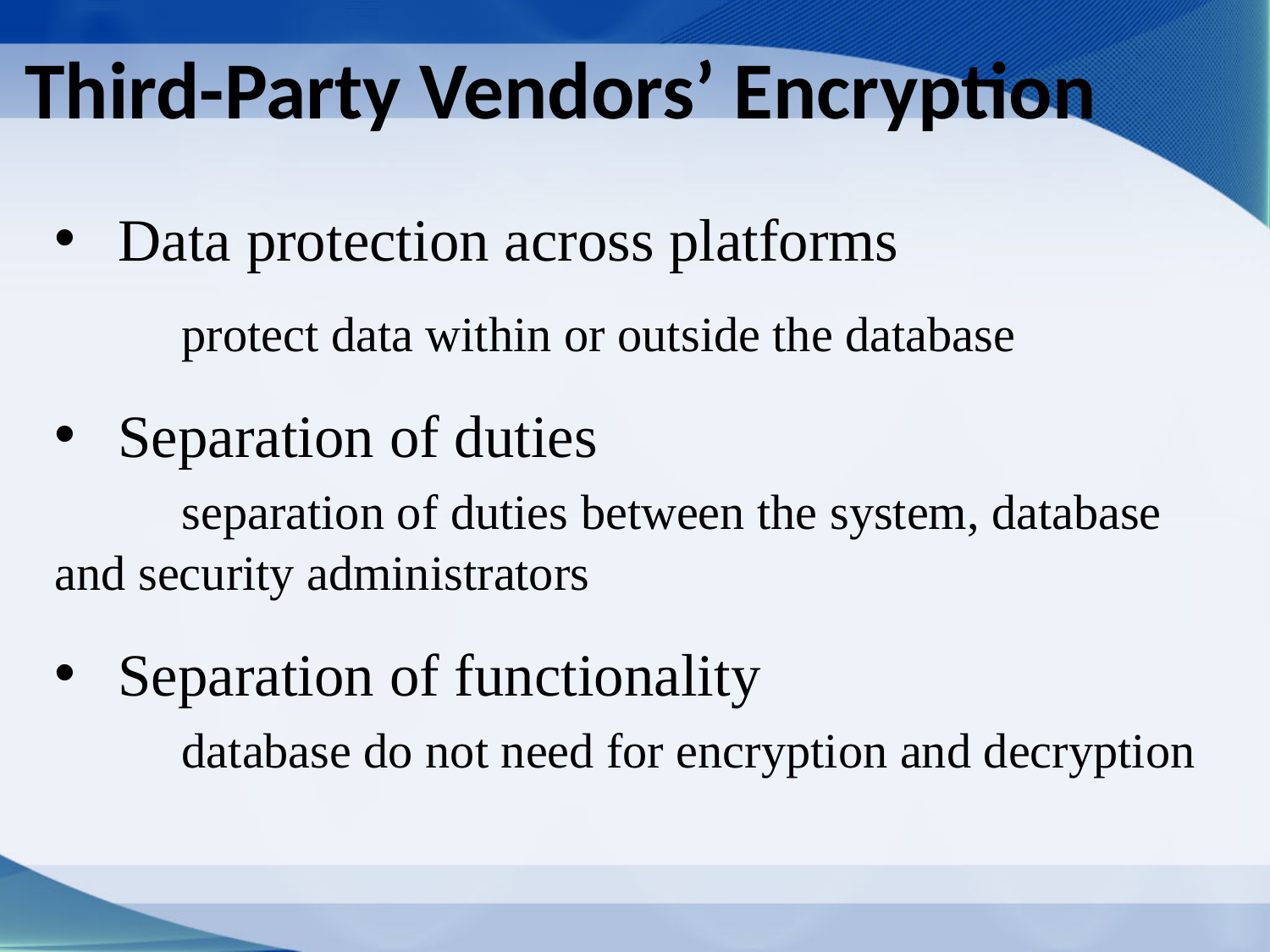

Third-Party Vendors’ Encryption
Data protection across platforms
	protect data within or outside the database
Separation of duties
	separation of duties between the system, database and security administrators
Separation of functionality
	database do not need for encryption and decryption